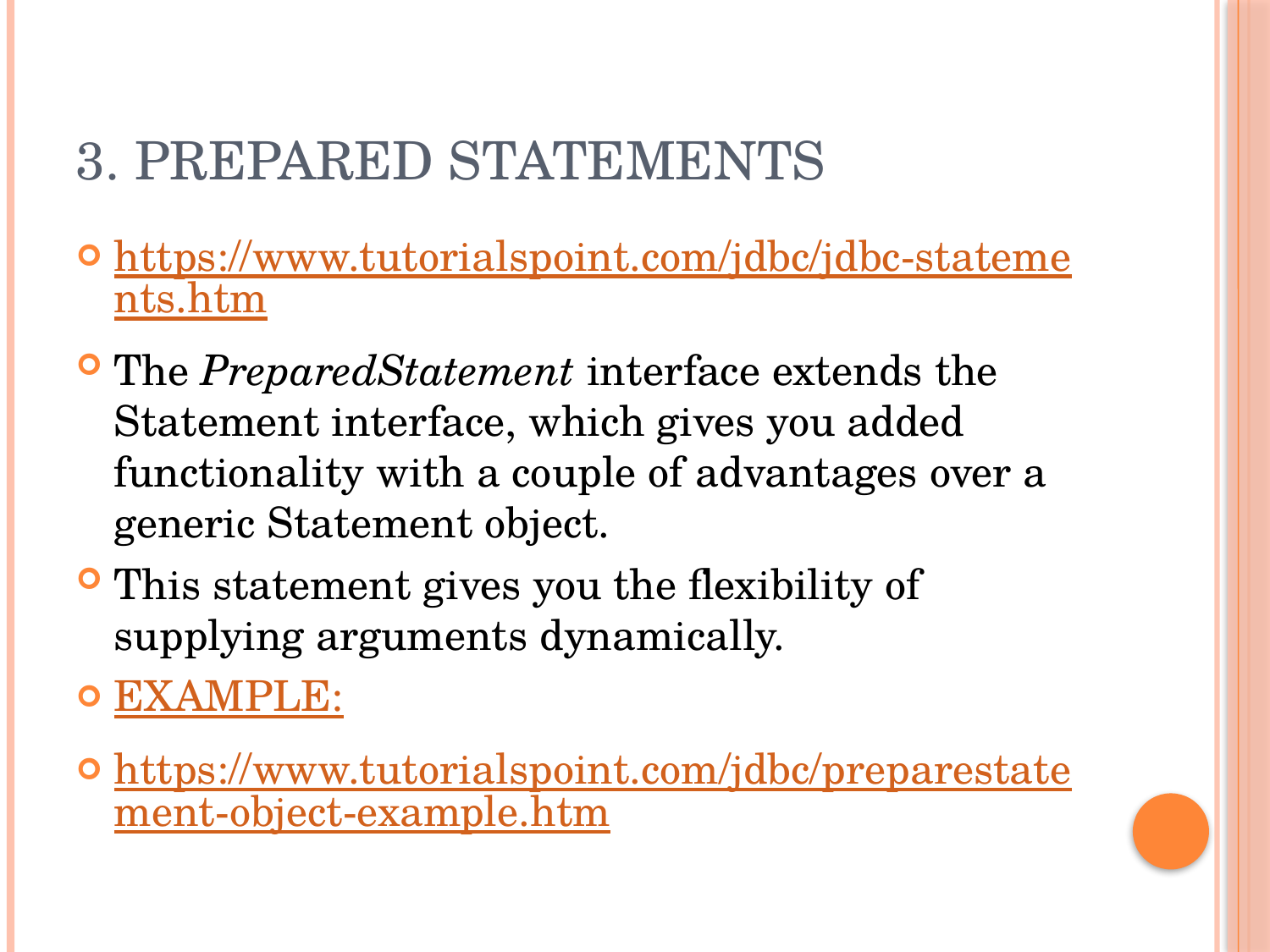

# 3. Prepared statements
https://www.tutorialspoint.com/jdbc/jdbc-statements.htm
The PreparedStatement interface extends the Statement interface, which gives you added functionality with a couple of advantages over a generic Statement object.
This statement gives you the flexibility of supplying arguments dynamically.
EXAMPLE:
https://www.tutorialspoint.com/jdbc/preparestatement-object-example.htm